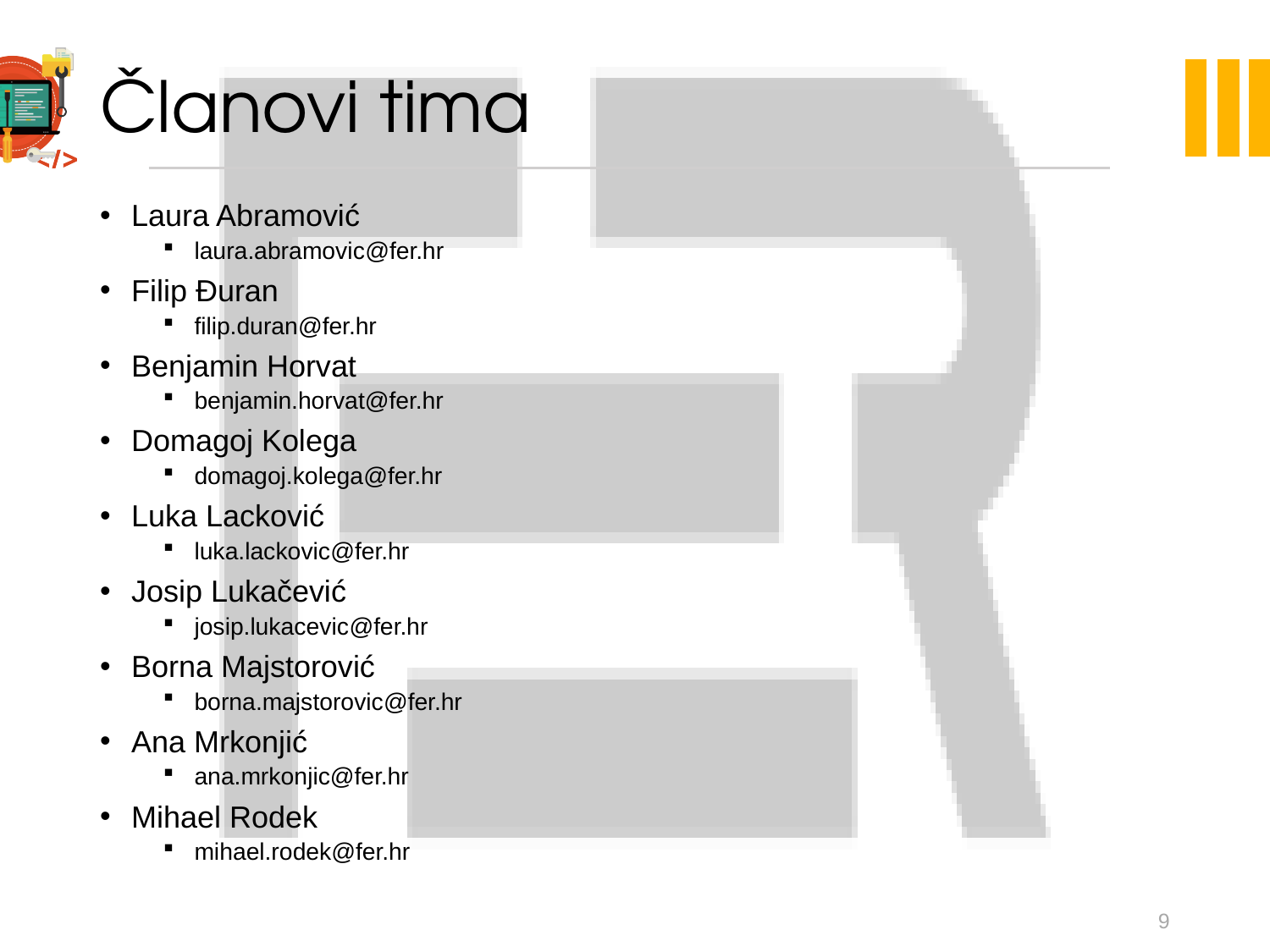

# Članovi tima
Laura Abramović
laura.abramovic@fer.hr
Filip Đuran
filip.duran@fer.hr
Benjamin Horvat
benjamin.horvat@fer.hr
Domagoj Kolega
domagoj.kolega@fer.hr
Luka Lacković
luka.lackovic@fer.hr
Josip Lukačević
josip.lukacevic@fer.hr
Borna Majstorović
borna.majstorovic@fer.hr
Ana Mrkonjić
ana.mrkonjic@fer.hr
Mihael Rodek
mihael.rodek@fer.hr
9